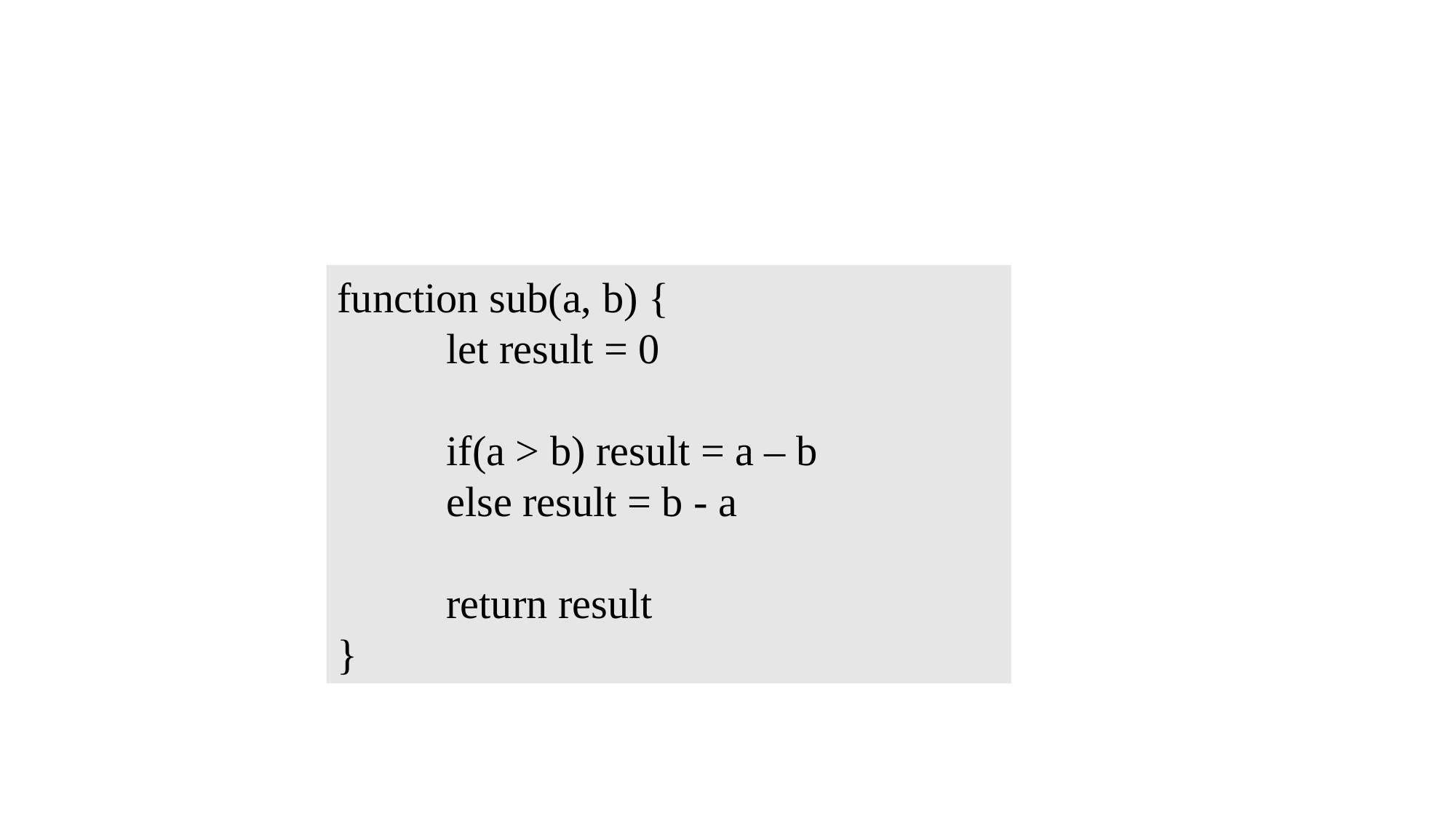

function sub(a, b) {
	let result = 0

	if(a > b) result = a – b
	else result = b - a

	return result
}